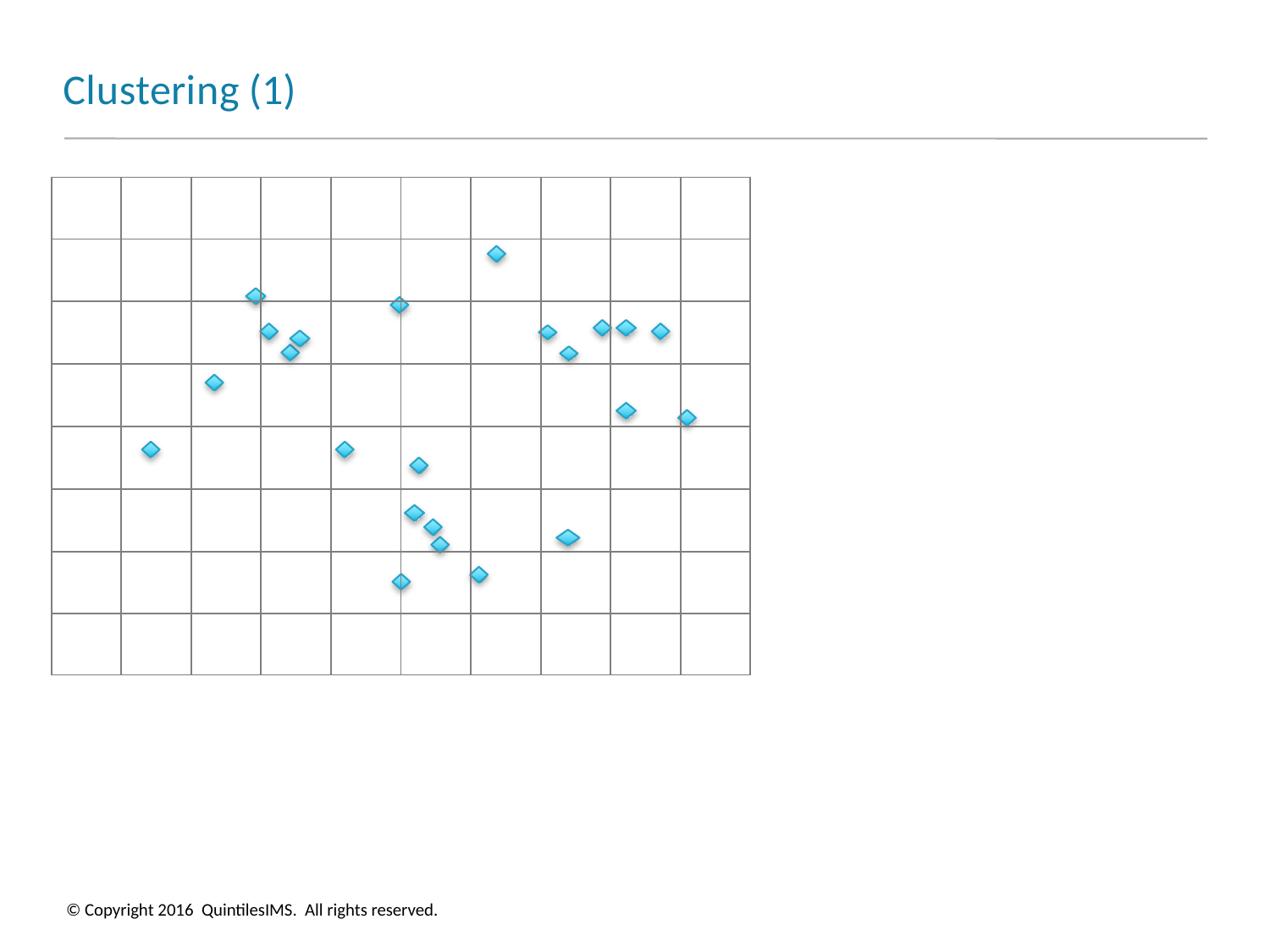

# Clustering (1)
|  |  |  |  |  |  |  |  |  |  |
| --- | --- | --- | --- | --- | --- | --- | --- | --- | --- |
|  |  |  |  |  |  |  |  |  |  |
|  |  |  |  |  |  |  |  |  |  |
|  |  |  |  |  |  |  |  |  |  |
|  |  |  |  |  |  |  |  |  |  |
|  |  |  |  |  |  |  |  |  |  |
|  |  |  |  |  |  |  |  |  |  |
|  |  |  |  |  |  |  |  |  |  |

© Copyright 2016  QuintilesIMS.  All rights reserved.